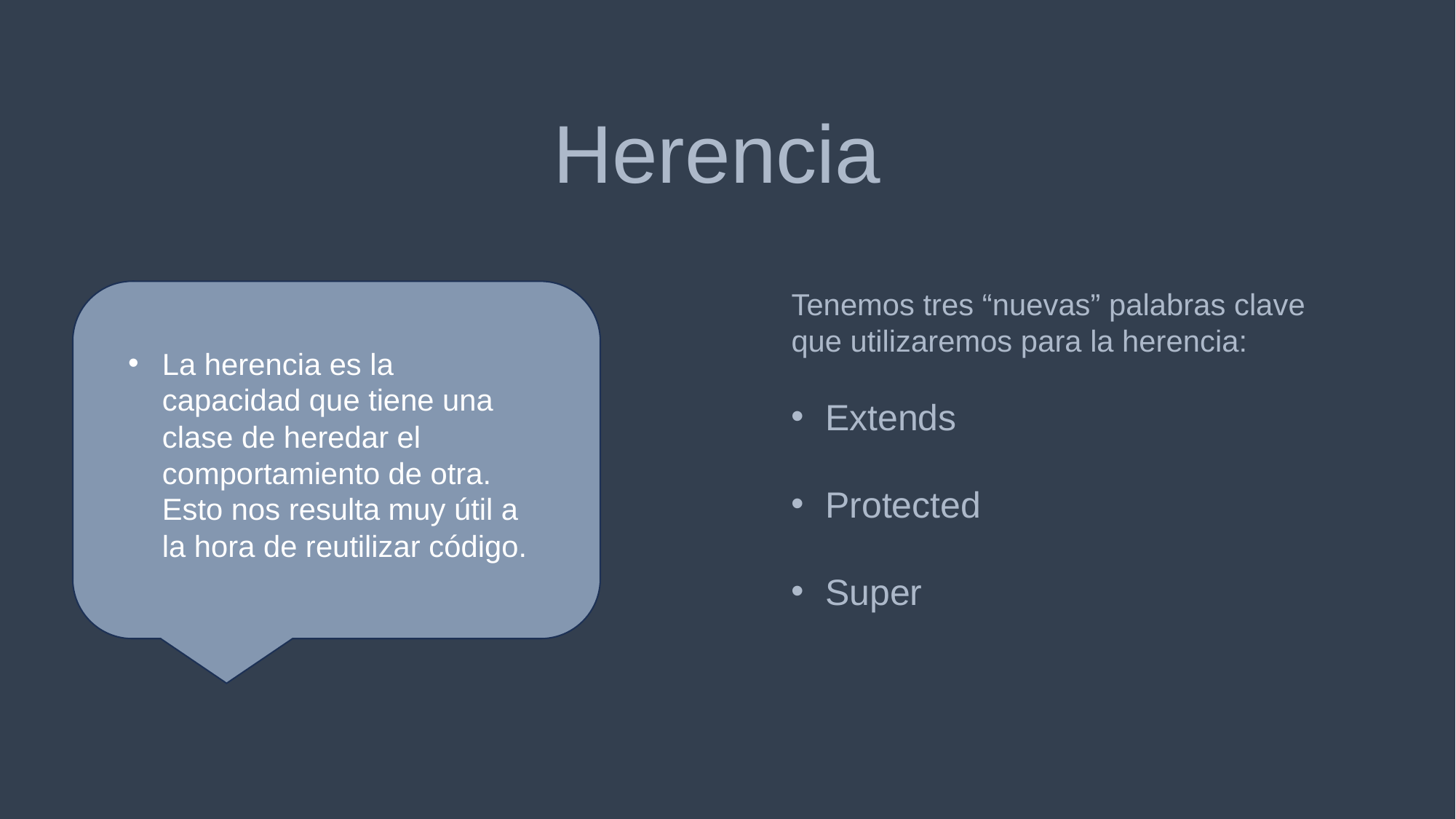

Herencia
Tenemos tres “nuevas” palabras clave que utilizaremos para la herencia:

Extends

Protected

Super

La herencia es la capacidad que tiene una clase de heredar el comportamiento de otra. Esto nos resulta muy útil a la hora de reutilizar código.